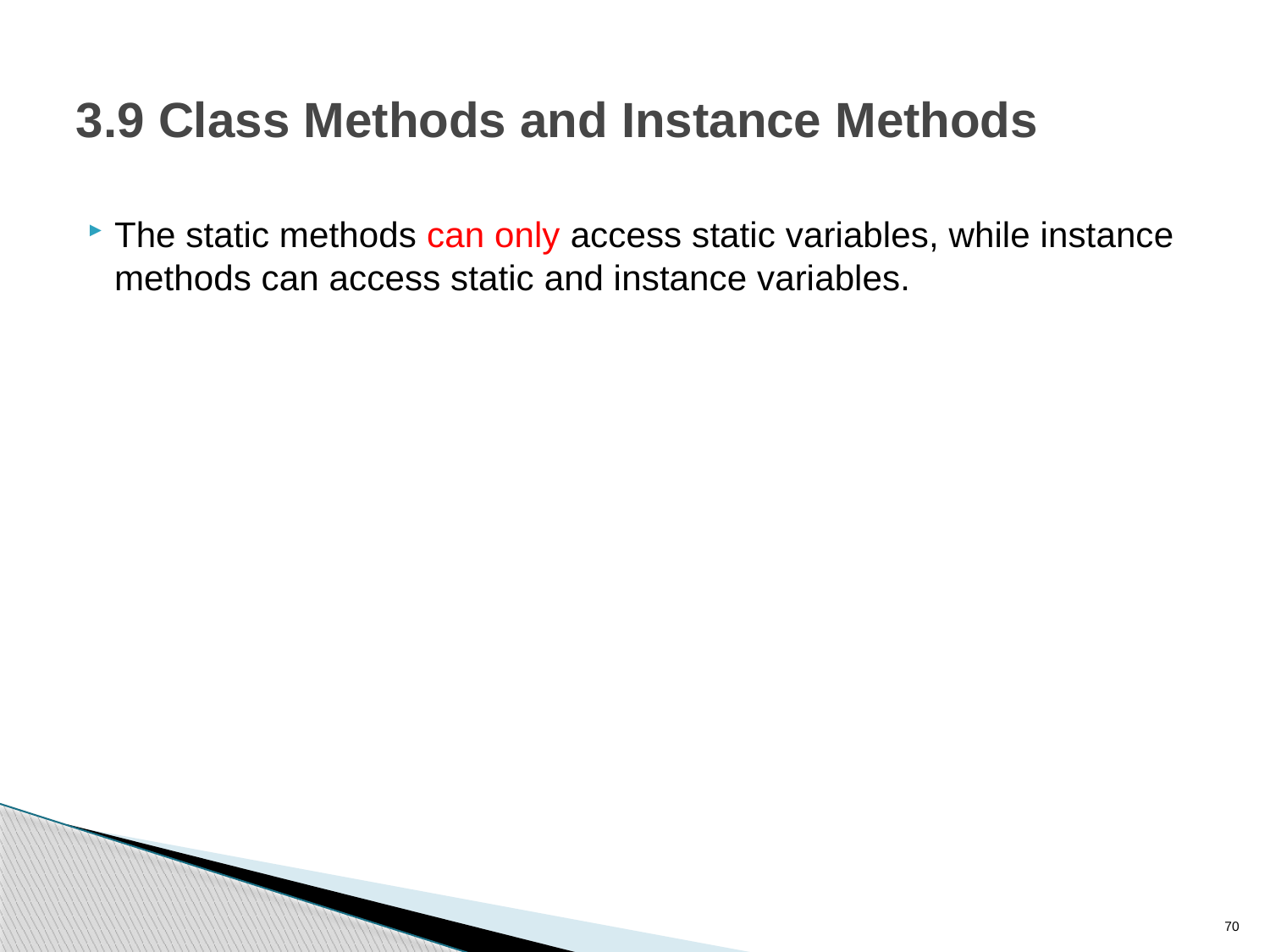

# 3.9 Class Methods and Instance Methods
The static methods can only access static variables, while instance methods can access static and instance variables.
70